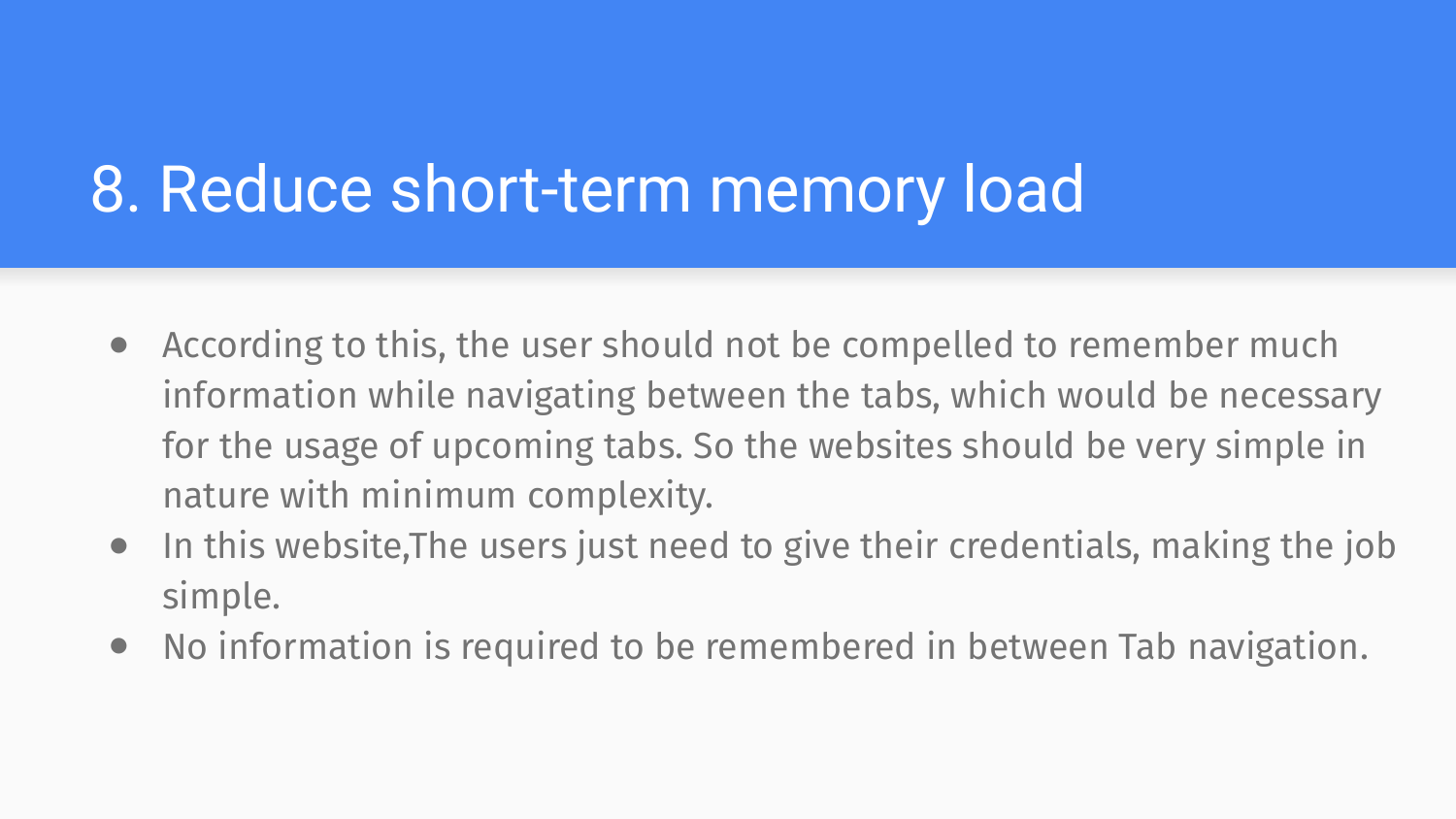

# 8. Reduce short-term memory load
According to this, the user should not be compelled to remember much information while navigating between the tabs, which would be necessary for the usage of upcoming tabs. So the websites should be very simple in nature with minimum complexity.
In this website,The users just need to give their credentials, making the job simple.
No information is required to be remembered in between Tab navigation.